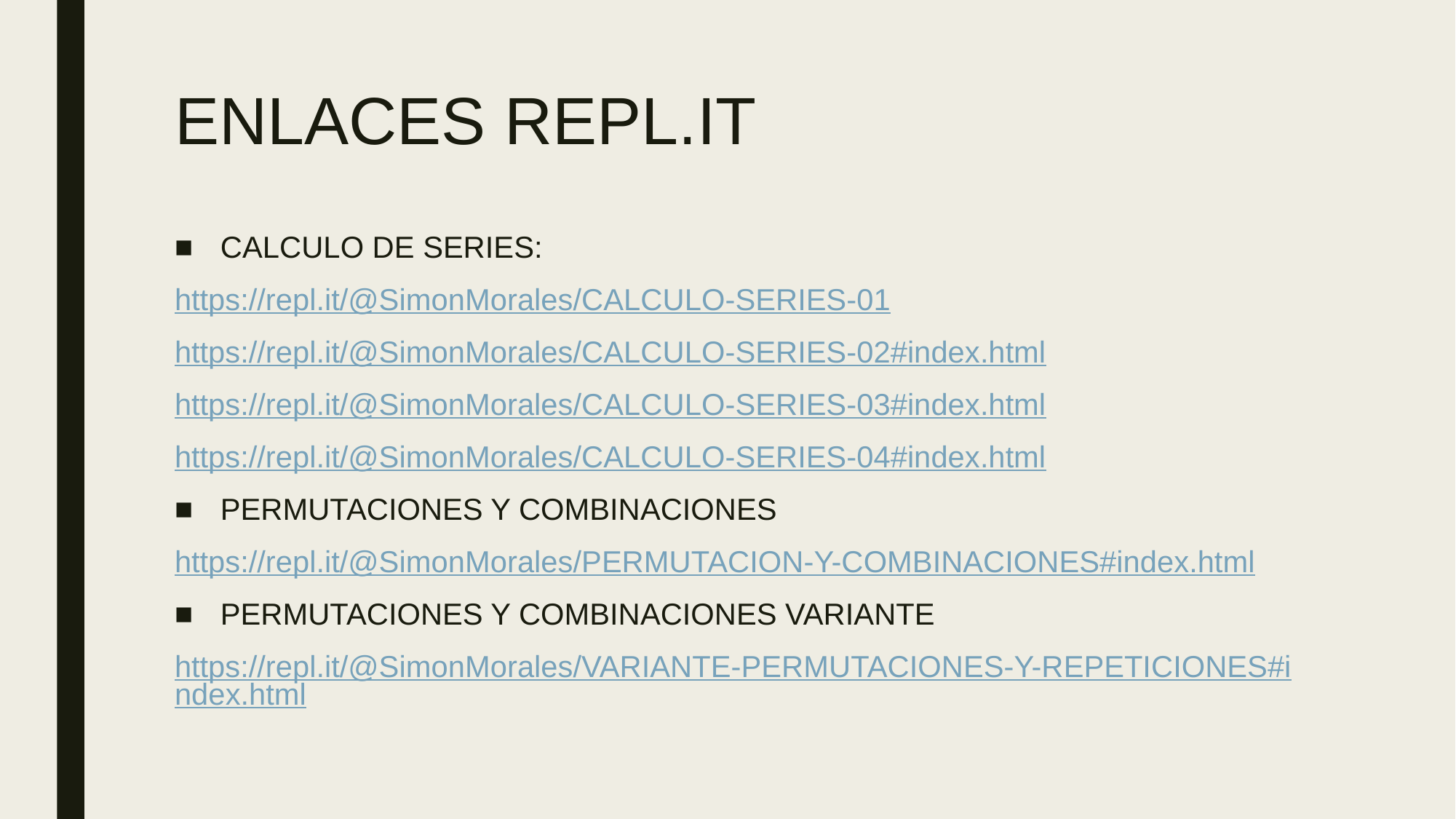

# ENLACES REPL.IT
CALCULO DE SERIES:
https://repl.it/@SimonMorales/CALCULO-SERIES-01
https://repl.it/@SimonMorales/CALCULO-SERIES-02#index.html
https://repl.it/@SimonMorales/CALCULO-SERIES-03#index.html
https://repl.it/@SimonMorales/CALCULO-SERIES-04#index.html
PERMUTACIONES Y COMBINACIONES
https://repl.it/@SimonMorales/PERMUTACION-Y-COMBINACIONES#index.html
PERMUTACIONES Y COMBINACIONES VARIANTE
https://repl.it/@SimonMorales/VARIANTE-PERMUTACIONES-Y-REPETICIONES#index.html